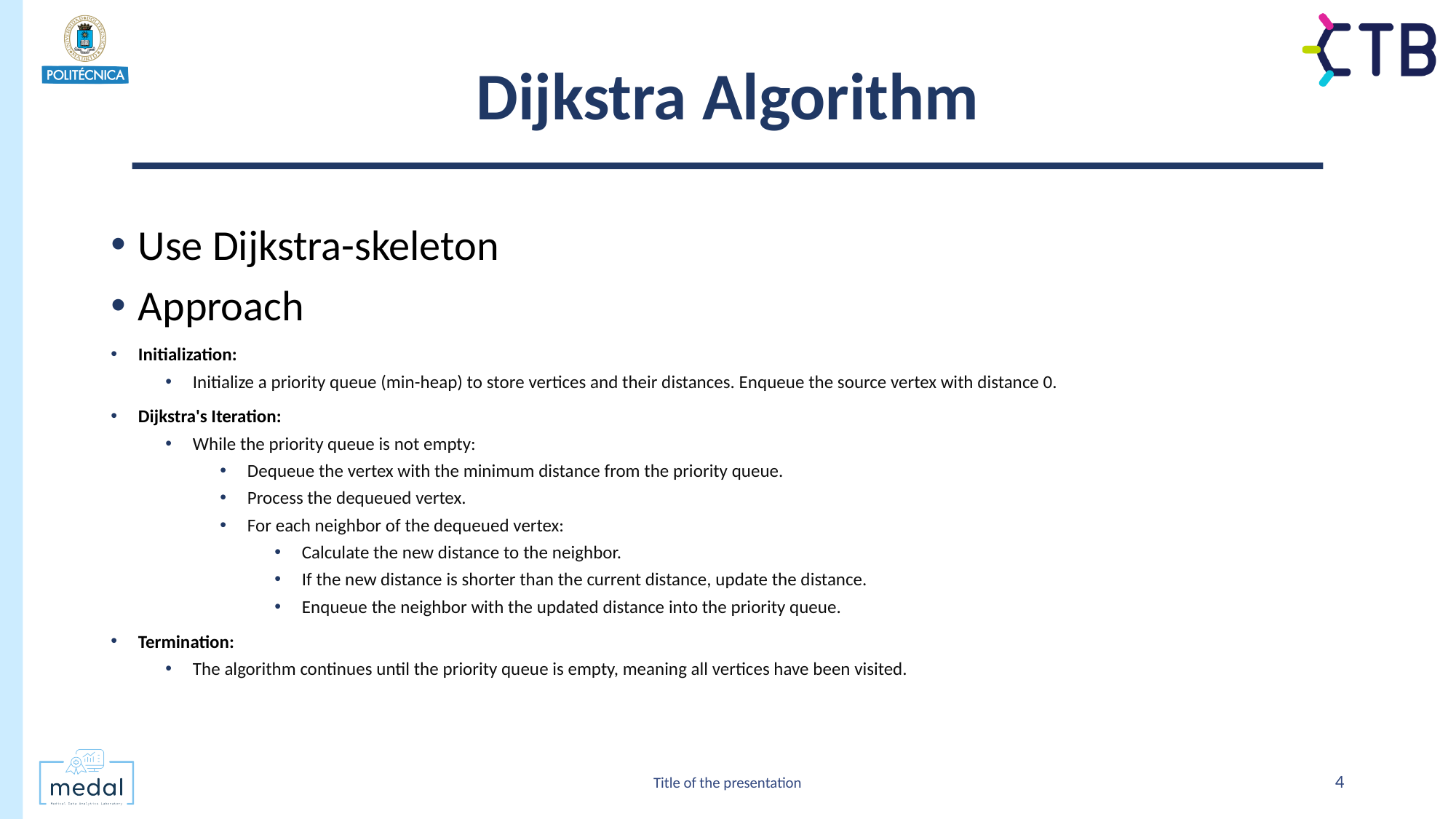

# Dijkstra Algorithm
Use Dijkstra-skeleton
Approach
Initialization:
Initialize a priority queue (min-heap) to store vertices and their distances. Enqueue the source vertex with distance 0.
Dijkstra's Iteration:
While the priority queue is not empty:
Dequeue the vertex with the minimum distance from the priority queue.
Process the dequeued vertex.
For each neighbor of the dequeued vertex:
Calculate the new distance to the neighbor.
If the new distance is shorter than the current distance, update the distance.
Enqueue the neighbor with the updated distance into the priority queue.
Termination:
The algorithm continues until the priority queue is empty, meaning all vertices have been visited.

Title of the presentation
4